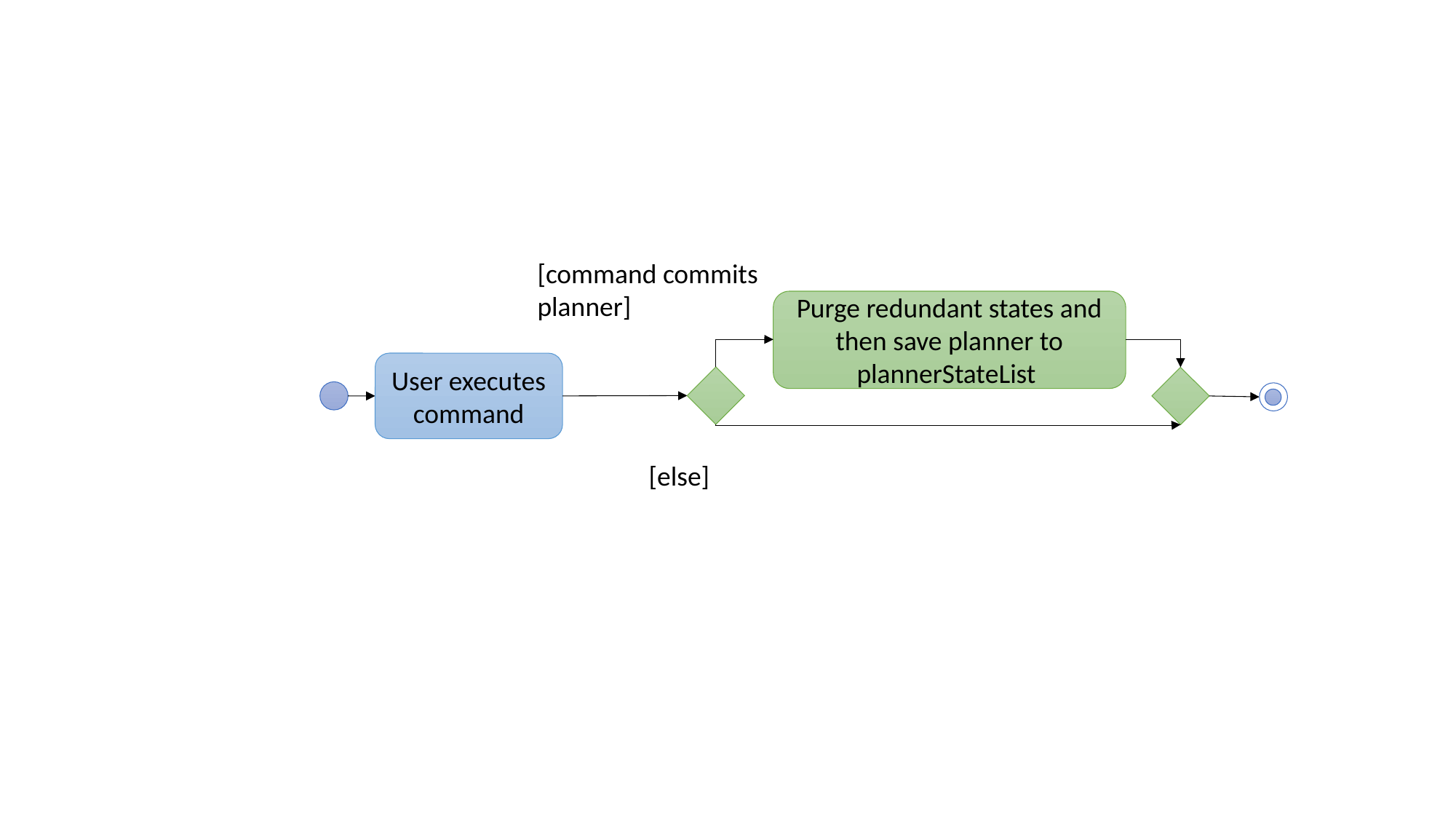

[command commits planner]
Purge redundant states and then save planner to plannerStateList
User executes command

[else]